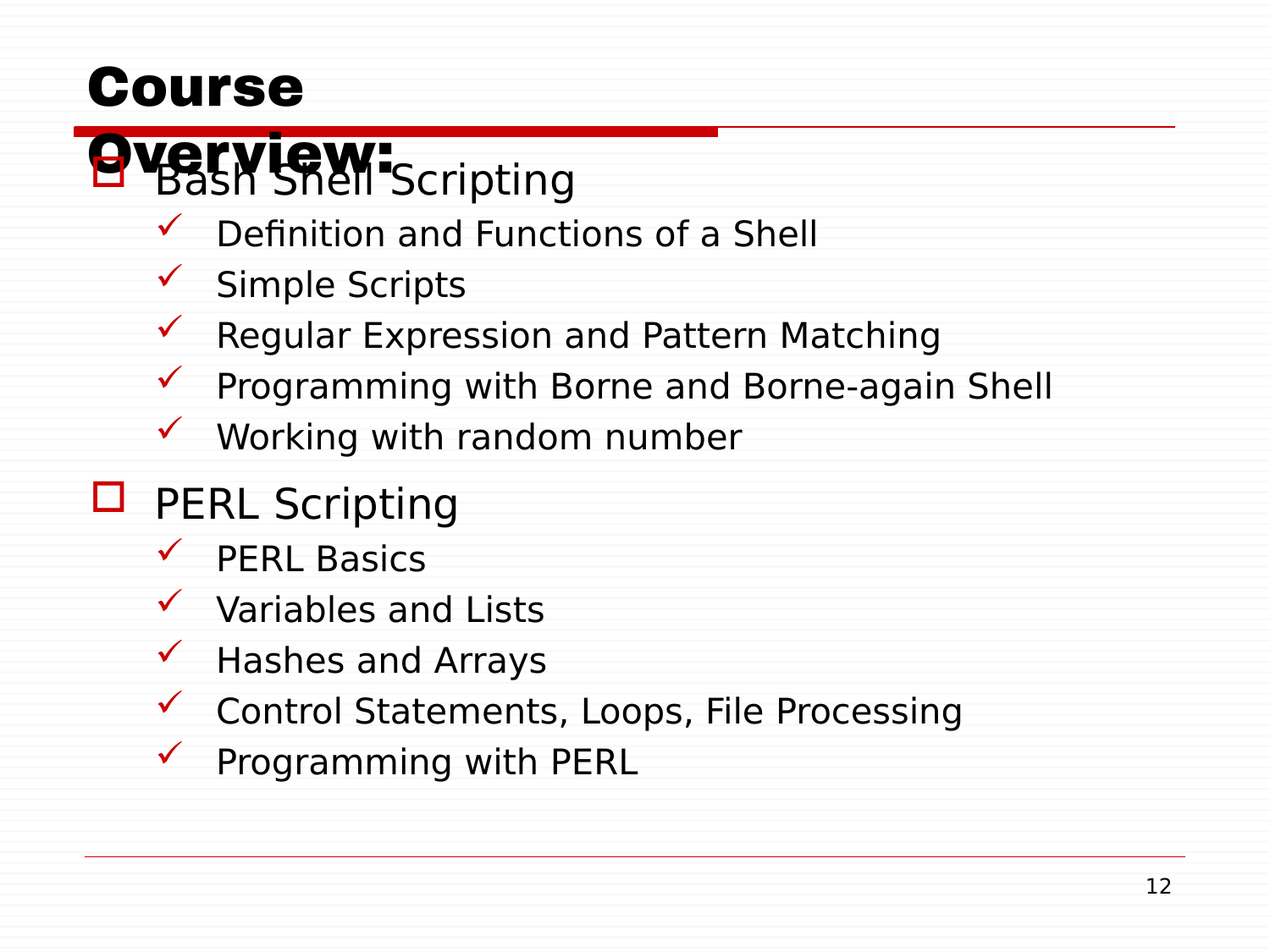

# Course Overview:

Bash Shell Scripting
Definition and Functions of a Shell
Simple Scripts
Regular Expression and Pattern Matching
Programming with Borne and Borne-again Shell
Working with random number
PERL Scripting
PERL Basics
Variables and Lists
Hashes and Arrays
Control Statements, Loops, File Processing
Programming with PERL

12